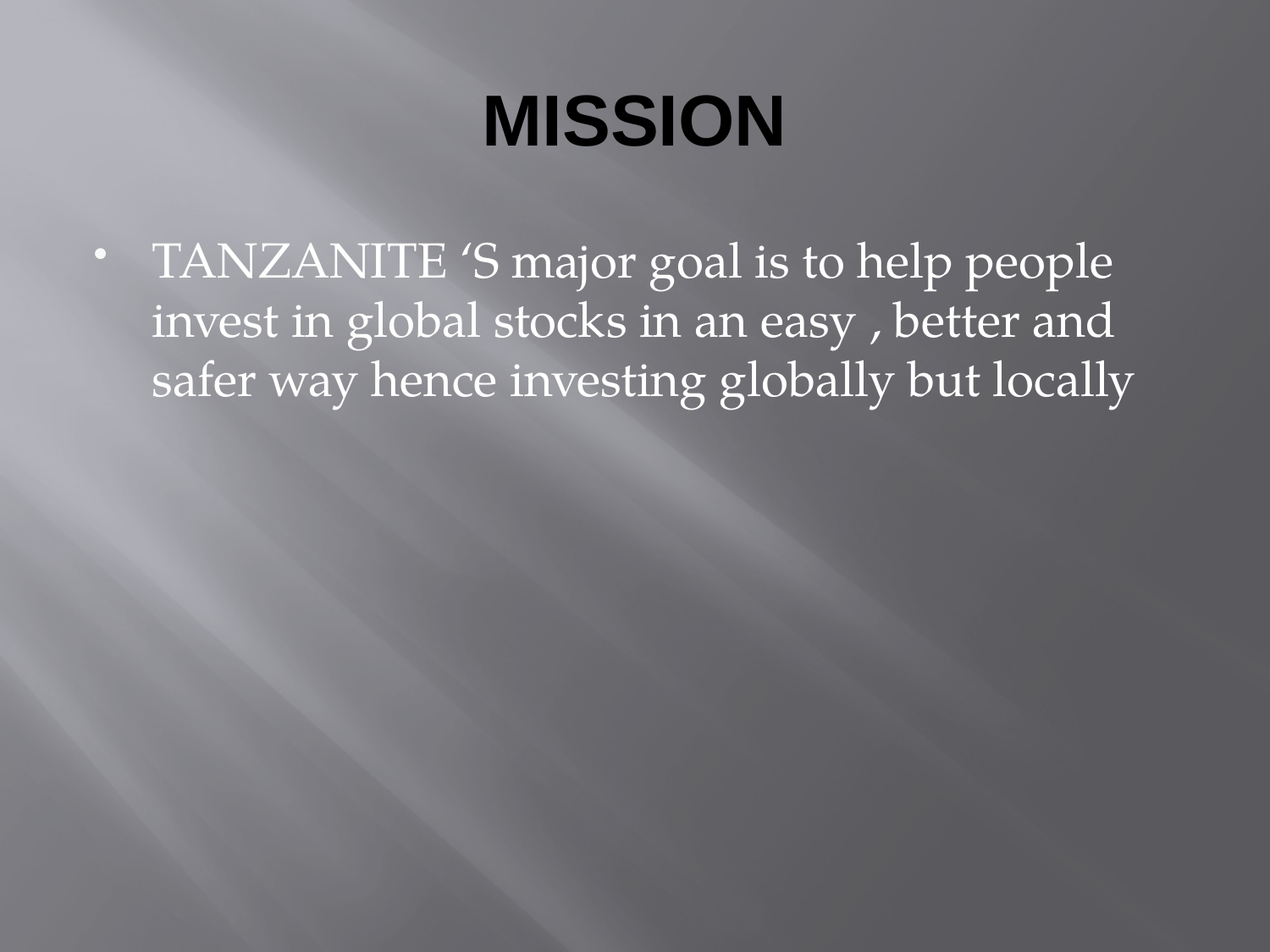

# MISSION
TANZANITE ‘S major goal is to help people invest in global stocks in an easy , better and safer way hence investing globally but locally